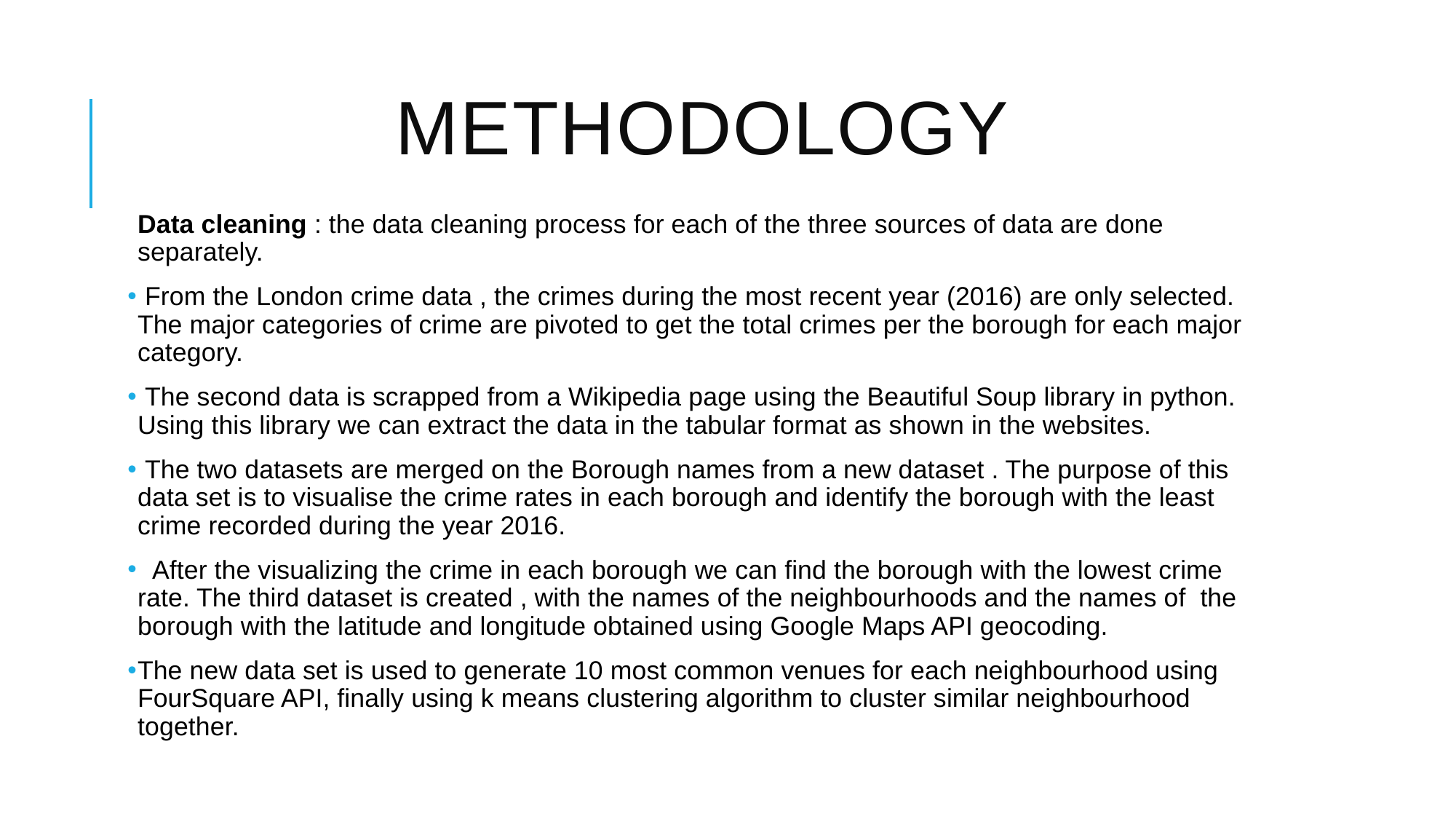

# Methodology
Data cleaning : the data cleaning process for each of the three sources of data are done separately.
 From the London crime data , the crimes during the most recent year (2016) are only selected. The major categories of crime are pivoted to get the total crimes per the borough for each major category.
 The second data is scrapped from a Wikipedia page using the Beautiful Soup library in python. Using this library we can extract the data in the tabular format as shown in the websites.
 The two datasets are merged on the Borough names from a new dataset . The purpose of this data set is to visualise the crime rates in each borough and identify the borough with the least crime recorded during the year 2016.
  After the visualizing the crime in each borough we can find the borough with the lowest crime rate. The third dataset is created , with the names of the neighbourhoods and the names of  the borough with the latitude and longitude obtained using Google Maps API geocoding.
The new data set is used to generate 10 most common venues for each neighbourhood using FourSquare API, finally using k means clustering algorithm to cluster similar neighbourhood together.